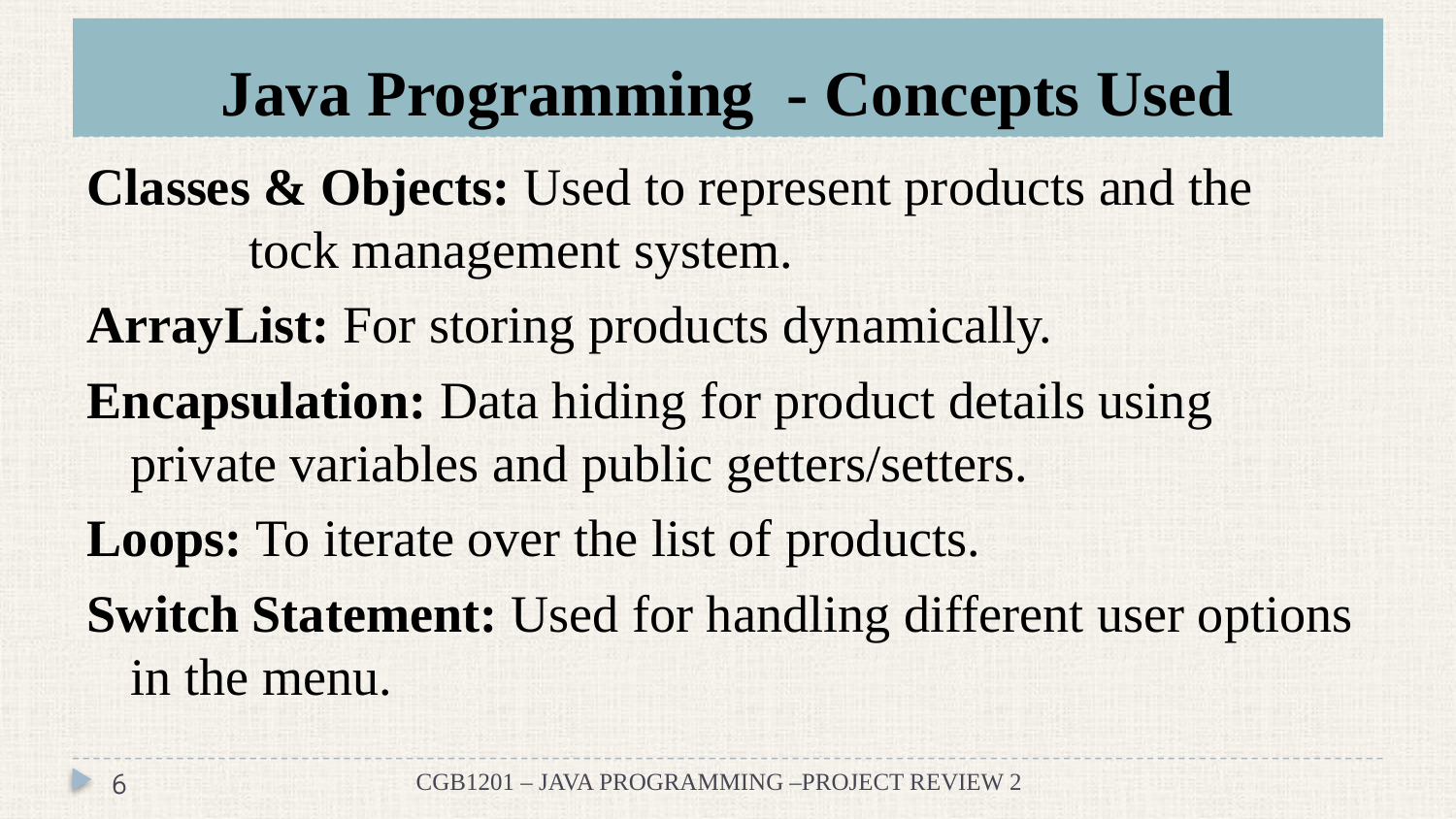

# Java Programming  - Concepts Used
Classes & Objects: Used to represent products and the                  tock management system.
ArrayList: For storing products dynamically.
Encapsulation: Data hiding for product details using private variables and public getters/setters.
Loops: To iterate over the list of products.
Switch Statement: Used for handling different user options in the menu.

6
CGB1201 – JAVA PROGRAMMING –PROJECT REVIEW 2